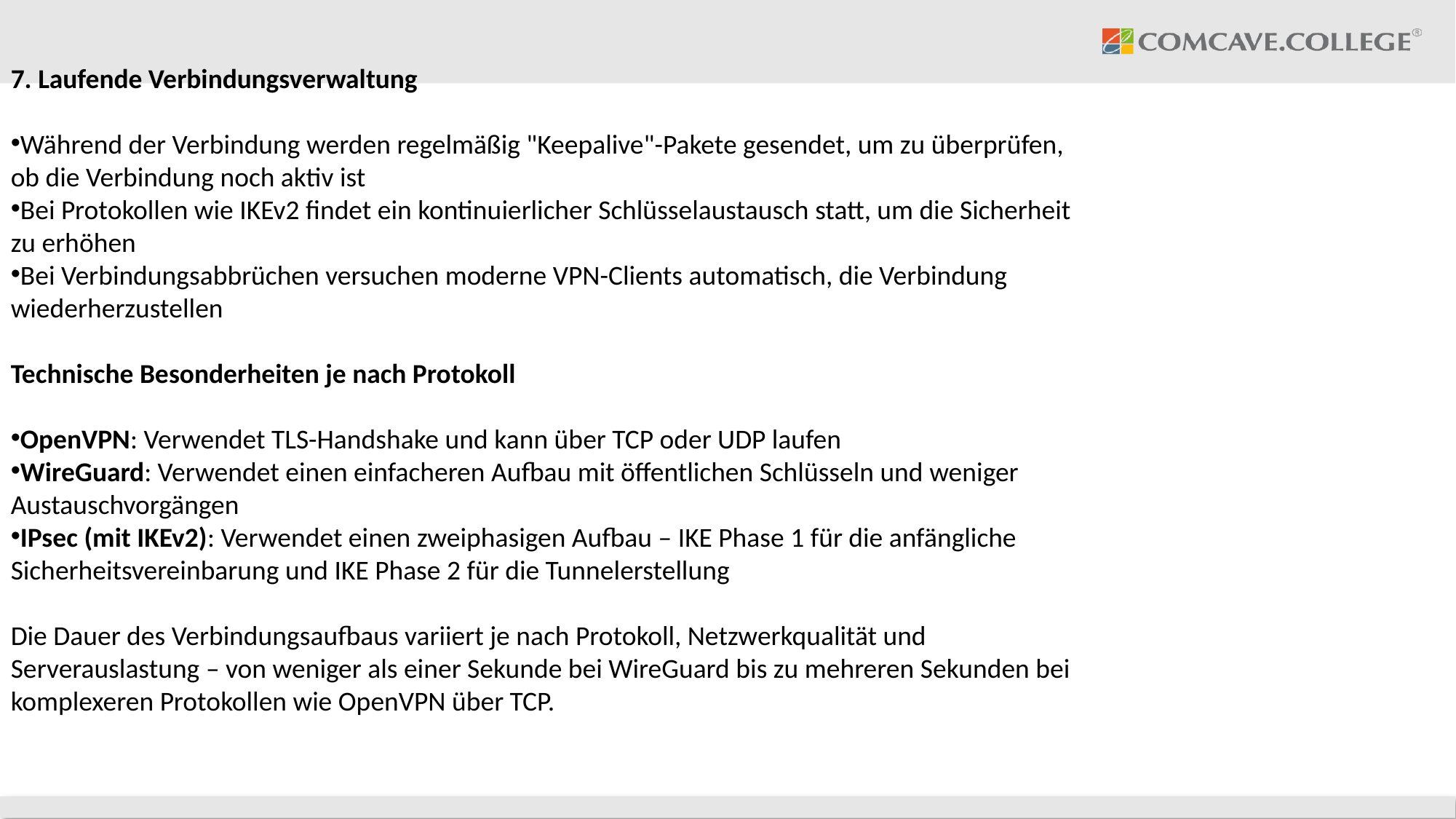

7. Laufende Verbindungsverwaltung

Während der Verbindung werden regelmäßig "Keepalive"-Pakete gesendet, um zu überprüfen, ob die Verbindung noch aktiv ist
Bei Protokollen wie IKEv2 findet ein kontinuierlicher Schlüsselaustausch statt, um die Sicherheit zu erhöhen
Bei Verbindungsabbrüchen versuchen moderne VPN-Clients automatisch, die Verbindung wiederherzustellen

Technische Besonderheiten je nach Protokoll

OpenVPN: Verwendet TLS-Handshake und kann über TCP oder UDP laufen
WireGuard: Verwendet einen einfacheren Aufbau mit öffentlichen Schlüsseln und weniger Austauschvorgängen
IPsec (mit IKEv2): Verwendet einen zweiphasigen Aufbau – IKE Phase 1 für die anfängliche Sicherheitsvereinbarung und IKE Phase 2 für die Tunnelerstellung

Die Dauer des Verbindungsaufbaus variiert je nach Protokoll, Netzwerkqualität und Serverauslastung – von weniger als einer Sekunde bei WireGuard bis zu mehreren Sekunden bei komplexeren Protokollen wie OpenVPN über TCP.